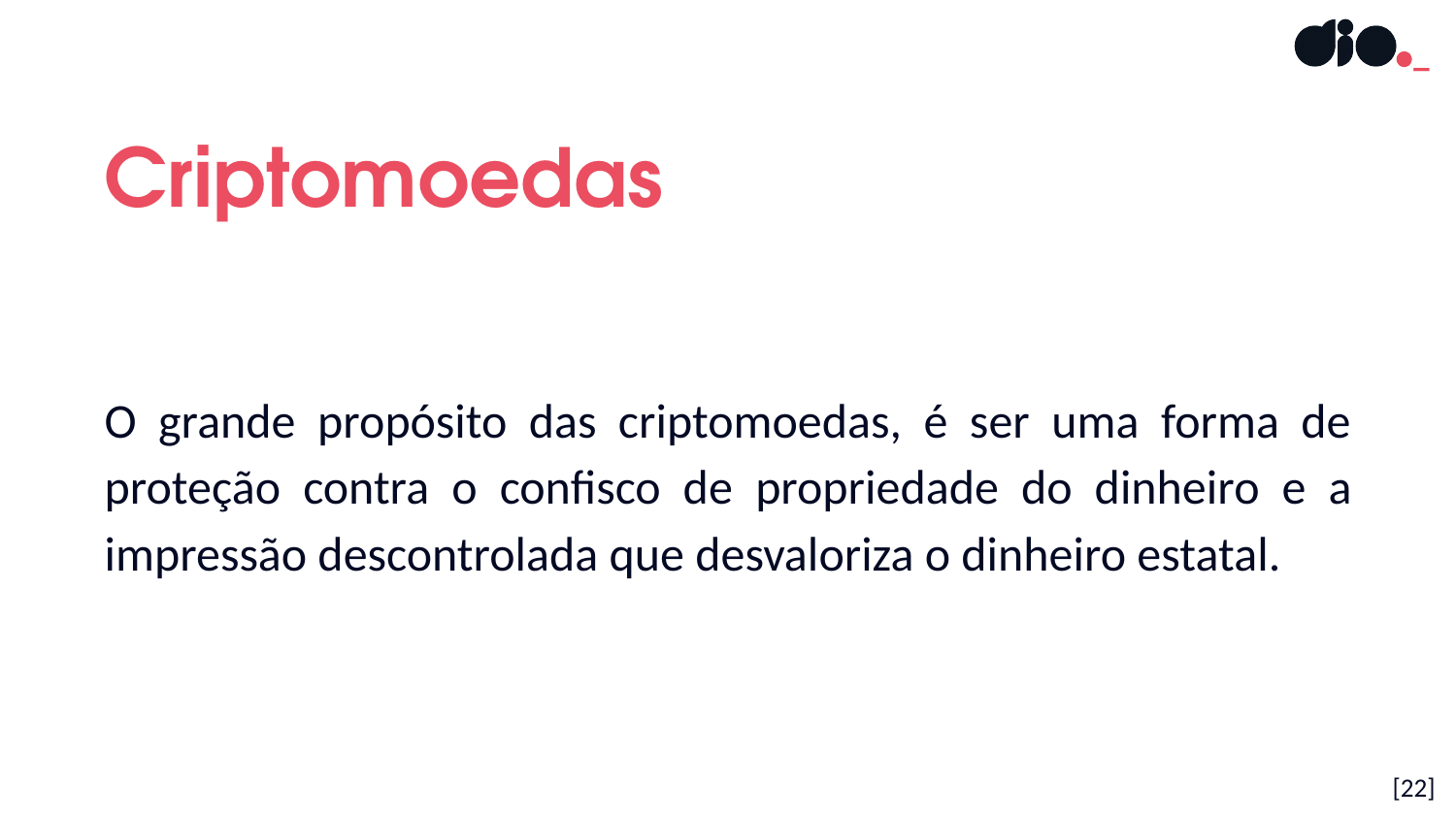

Criptomoedas
O grande propósito das criptomoedas, é ser uma forma de proteção contra o confisco de propriedade do dinheiro e a impressão descontrolada que desvaloriza o dinheiro estatal.
[22]